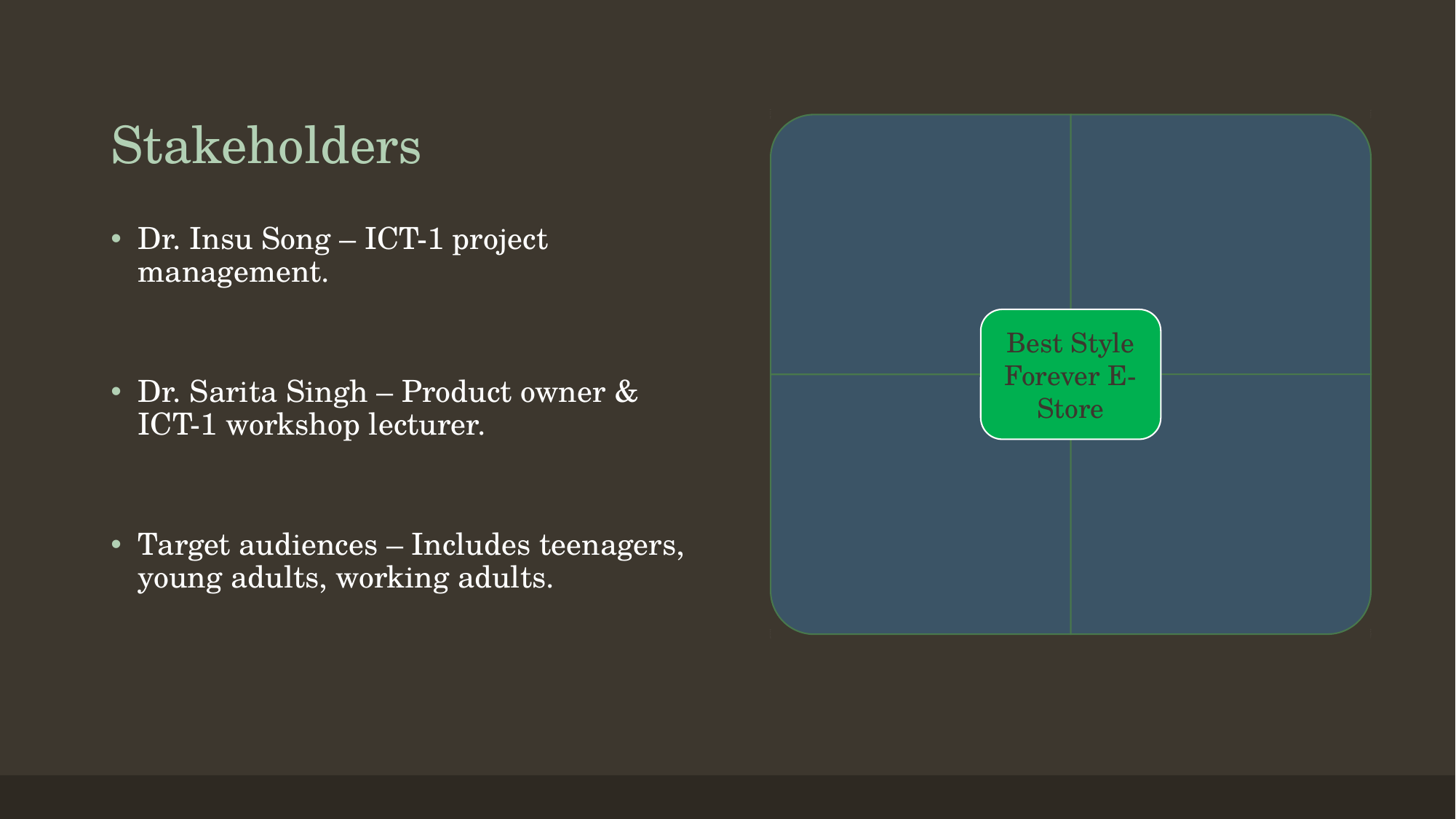

# Stakeholders
Best Style Forever E-Store
Dr. Sarita Singh
Dr. Insu Song
The Project Team
Target Audience
Dr. Insu Song – ICT-1 project management.

Dr. Sarita Singh – Product owner & ICT-1 workshop lecturer.

Target audiences – Includes teenagers, young adults, working adults.